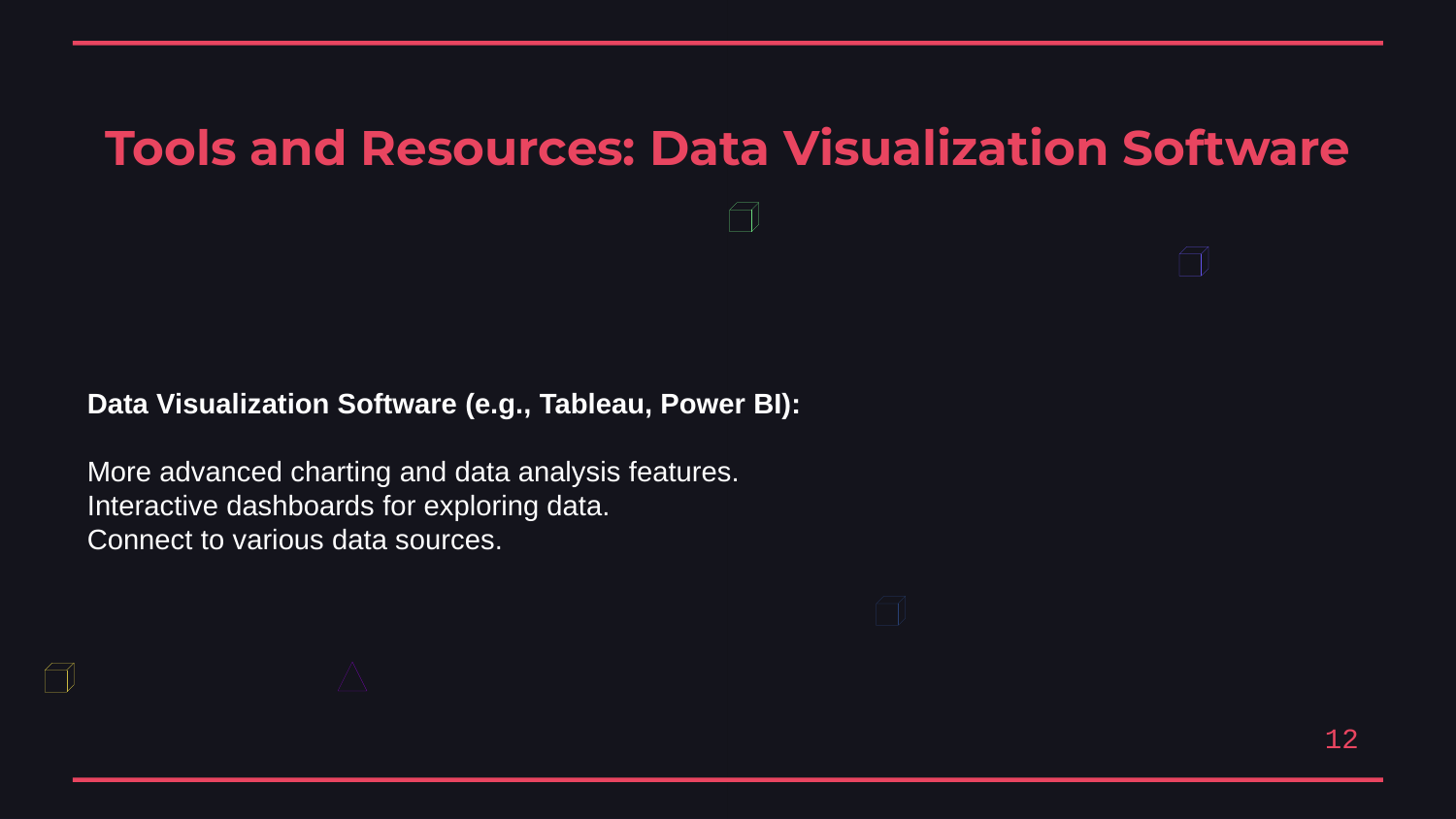

Tools and Resources: Data Visualization Software

Data Visualization Software (e.g., Tableau, Power BI):

More advanced charting and data analysis features.
Interactive dashboards for exploring data.
Connect to various data sources.

12